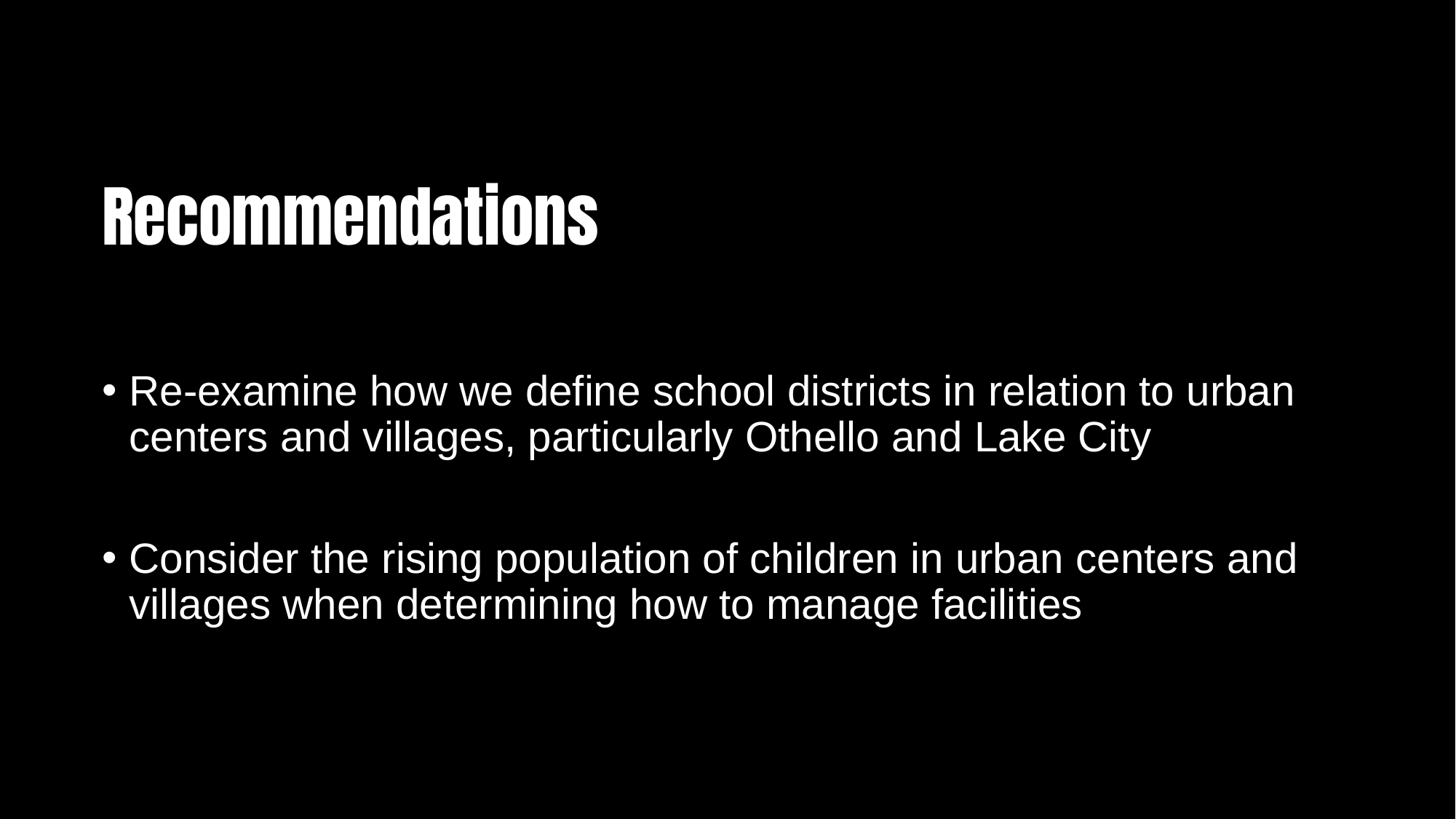

# Recommendations
Re-examine how we define school districts in relation to urban centers and villages, particularly Othello and Lake City

Consider the rising population of children in urban centers and villages when determining how to manage facilities